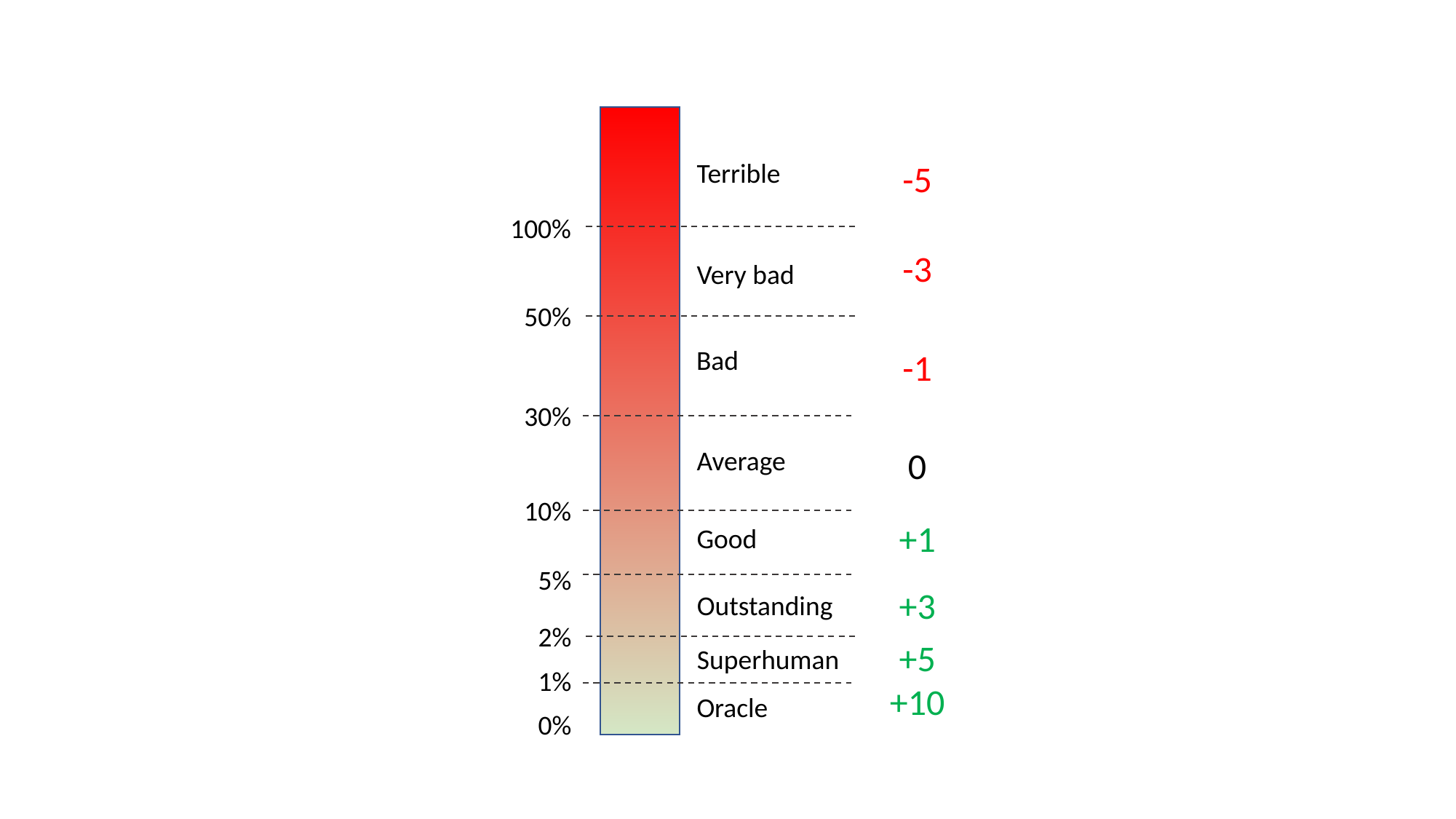

Terrible
-5
100%
-3
Very bad
50%
Bad
-1
30%
0
Average
10%
+1
Good
5%
+3
Outstanding
2%
+5
Superhuman
1%
+10
Oracle
0%